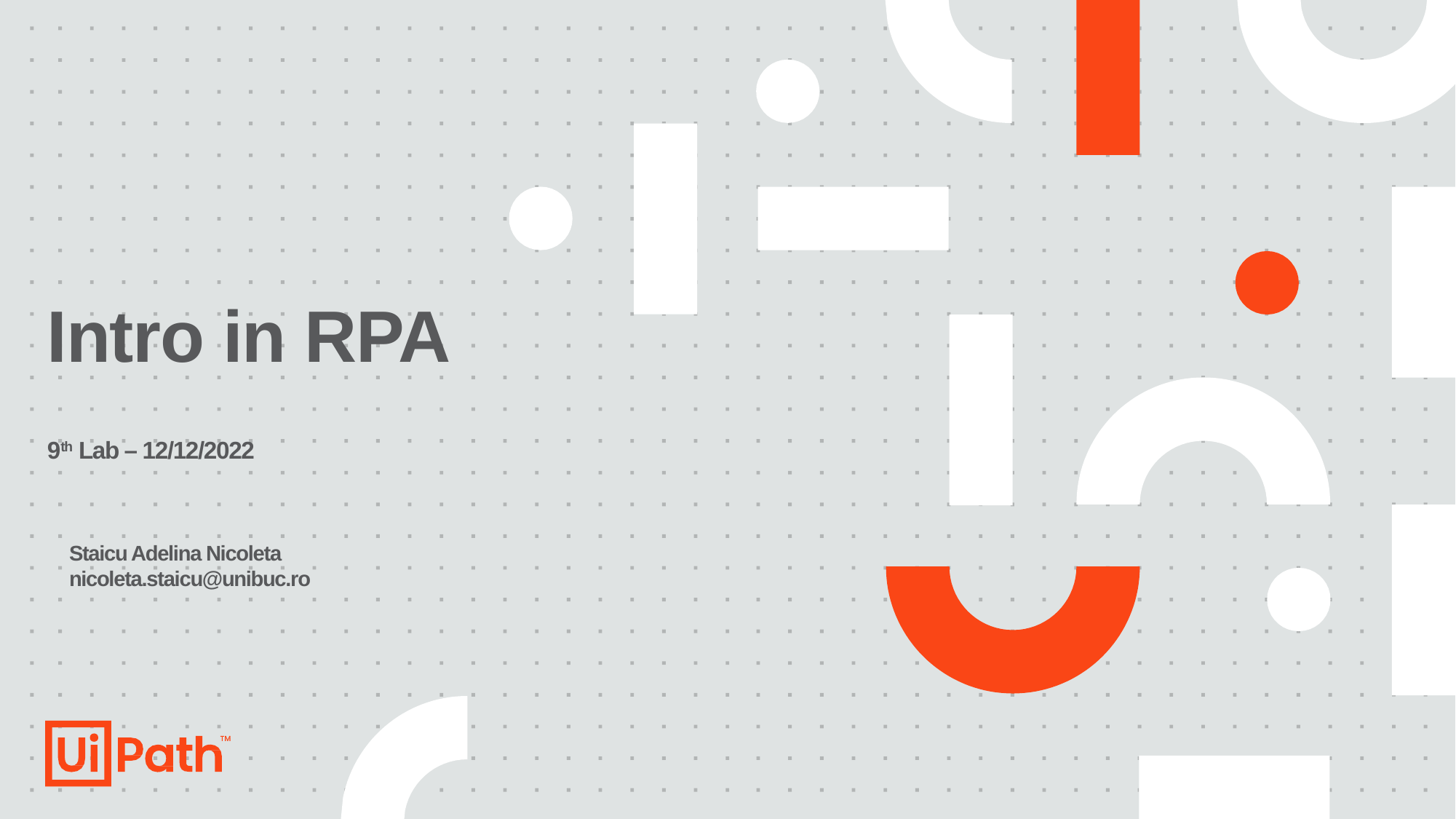

# Intro in RPA 9th Lab – 12/12/2022

Staicu Adelina Nicoleta
nicoleta.staicu@unibuc.ro